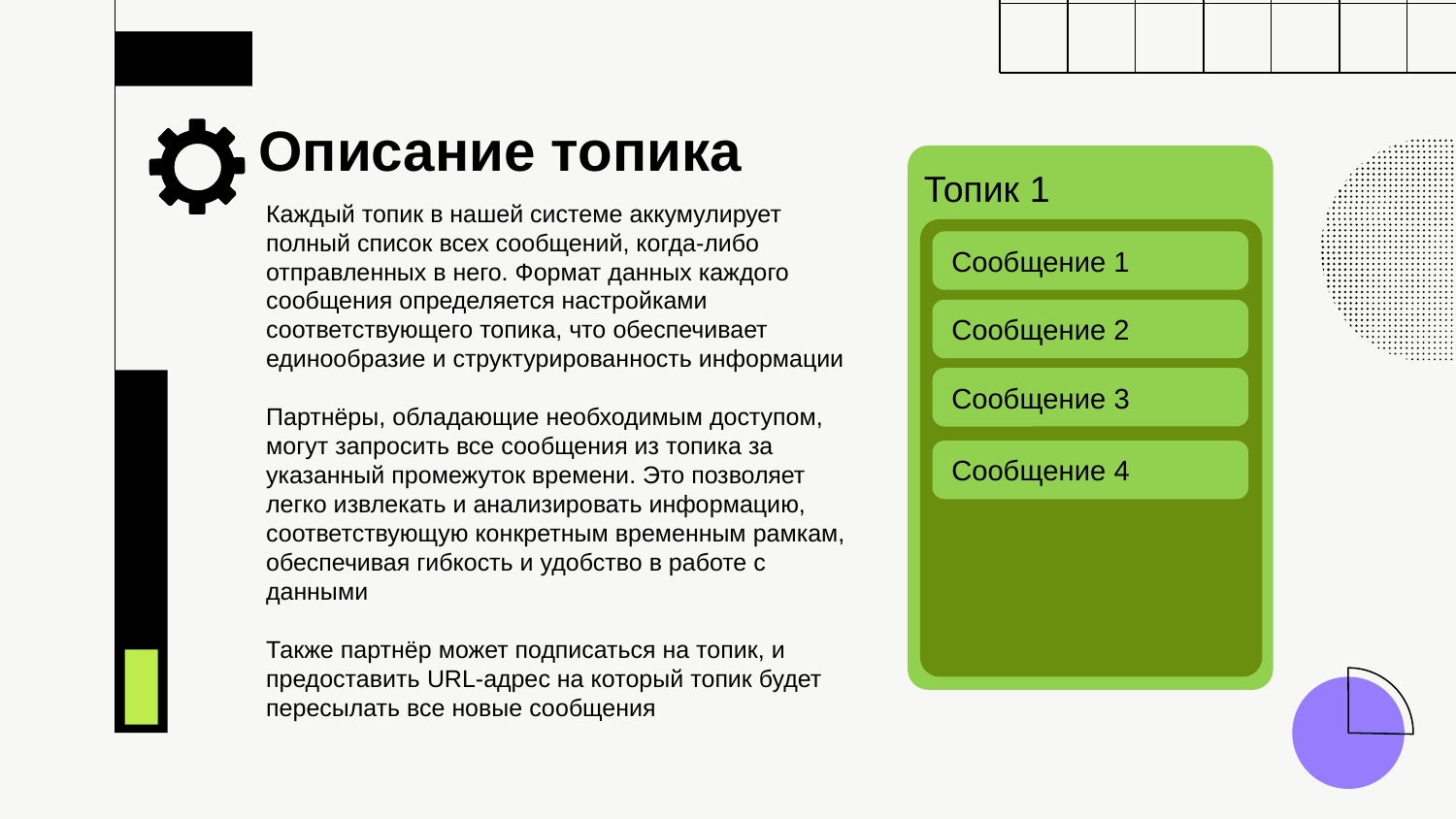

# Описание топика

Топик 1

Каждый топик в нашей системе аккумулирует полный список всех сообщений, когда-либо отправленных в него. Формат данных каждого сообщения определяется настройками соответствующего топика, что обеспечивает единообразие и структурированность информации

Партнёры, обладающие необходимым доступом, могут запросить все сообщения из топика за указанный промежуток времени. Это позволяет легко извлекать и анализировать информацию, соответствующую конкретным временным рамкам, обеспечивая гибкость и удобство в работе с данными

Также партнёр может подписаться на топик, и предоставить URL-адрес на который топик будет пересылать все новые сообщения

Сообщение 1
Сообщение 2
Сообщение 3
Сообщение 4